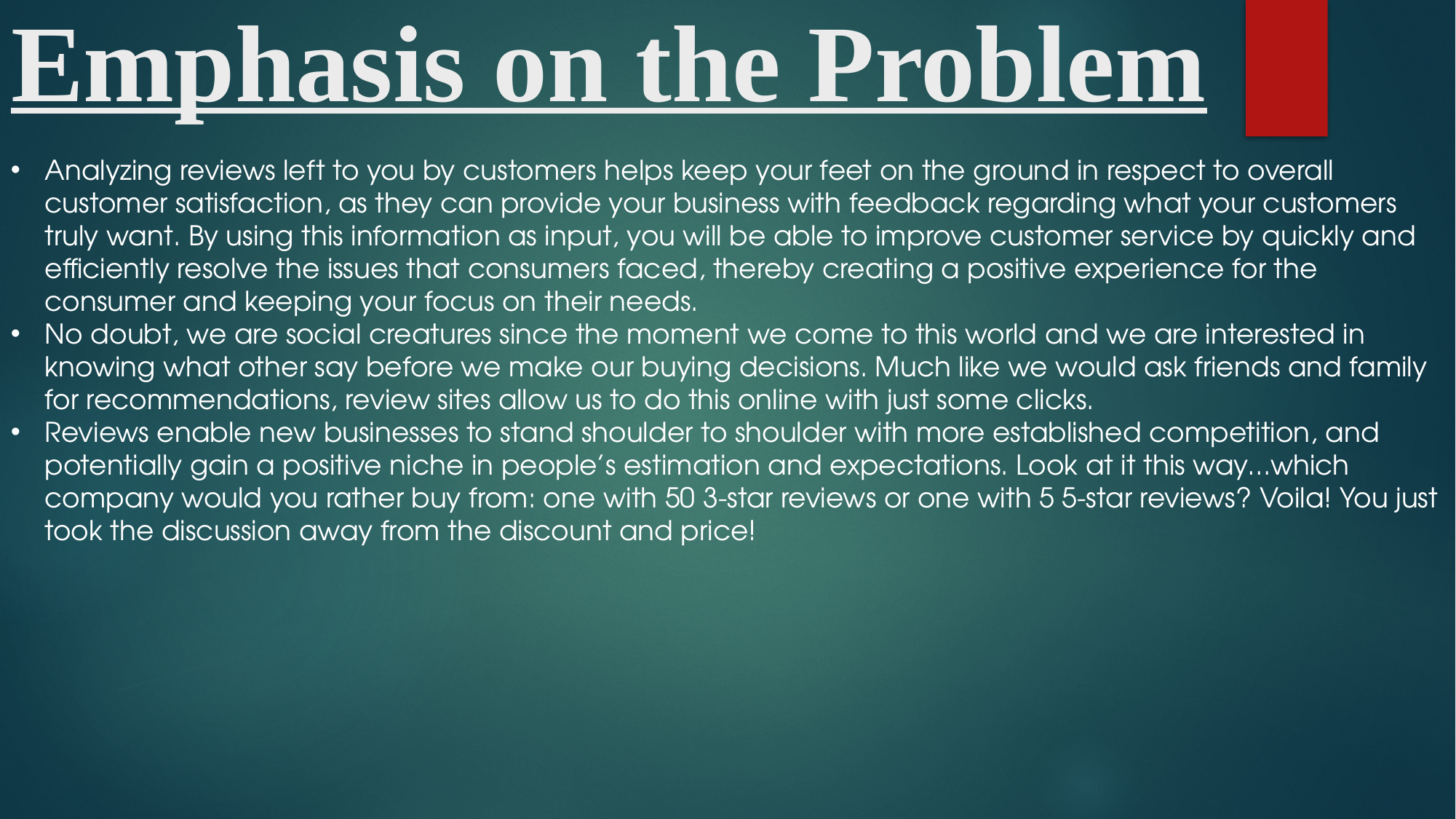

# Emphasis on the Problem
Analyzing reviews left to you by customers helps keep your feet on the ground in respect to overall customer satisfaction, as they can provide your business with feedback regarding what your customers truly want. By using this information as input, you will be able to improve customer service by quickly and efficiently resolve the issues that consumers faced, thereby creating a positive experience for the consumer and keeping your focus on their needs.
No doubt, we are social creatures since the moment we come to this world and we are interested in knowing what other say before we make our buying decisions. Much like we would ask friends and family for recommendations, review sites allow us to do this online with just some clicks.
Reviews enable new businesses to stand shoulder to shoulder with more established competition, and potentially gain a positive niche in people’s estimation and expectations. Look at it this way…which company would you rather buy from: one with 50 3-star reviews or one with 5 5-star reviews? Voila! You just took the discussion away from the discount and price!